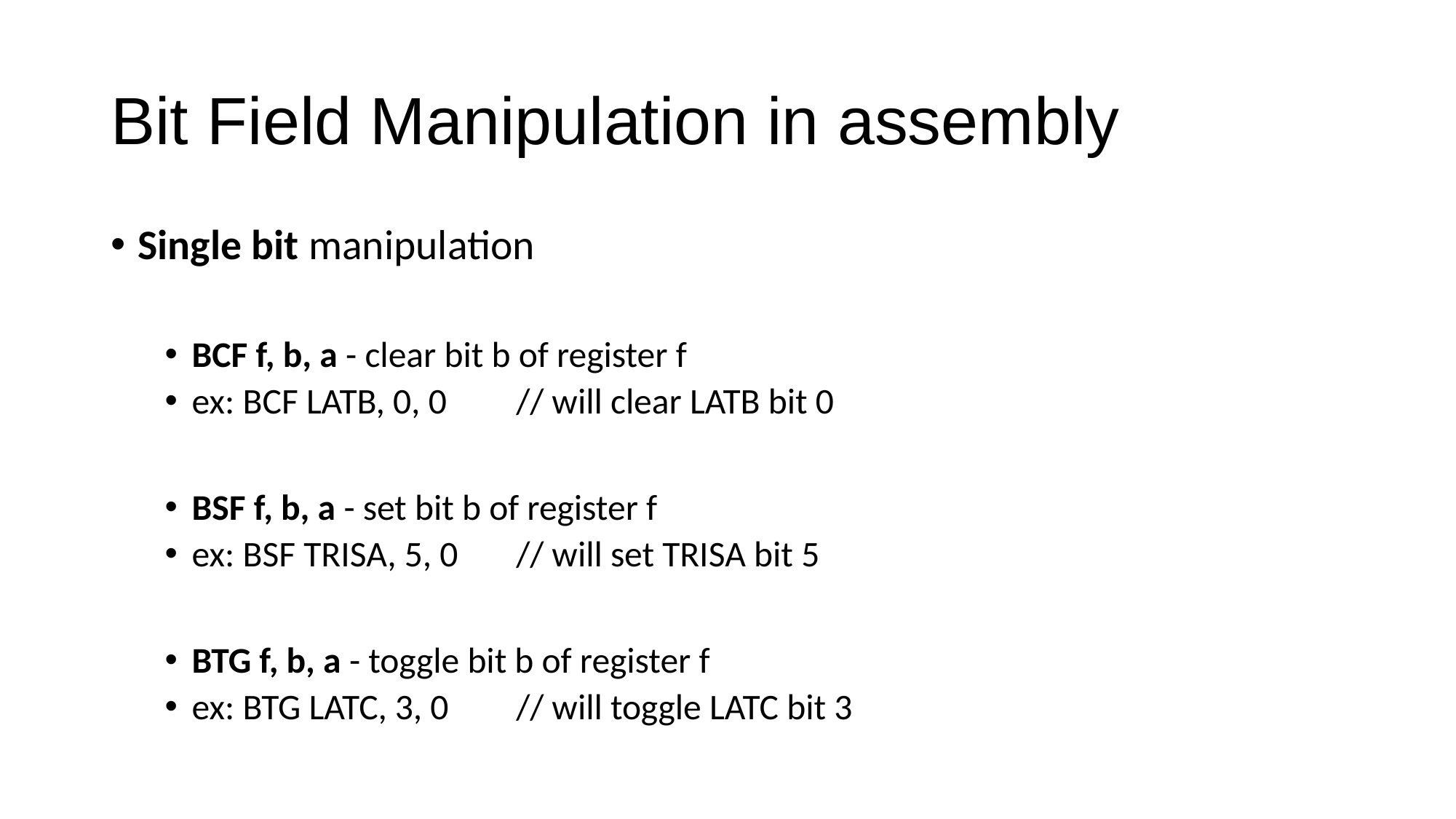

# Bit Field Manipulation in assembly
Single bit manipulation

BCF f, b, a - clear bit b of register f
ex: BCF LATB, 0, 0 	// will clear LATB bit 0

BSF f, b, a - set bit b of register f
ex: BSF TRISA, 5, 0 	// will set TRISA bit 5

BTG f, b, a - toggle bit b of register f
ex: BTG LATC, 3, 0 	// will toggle LATC bit 3
19